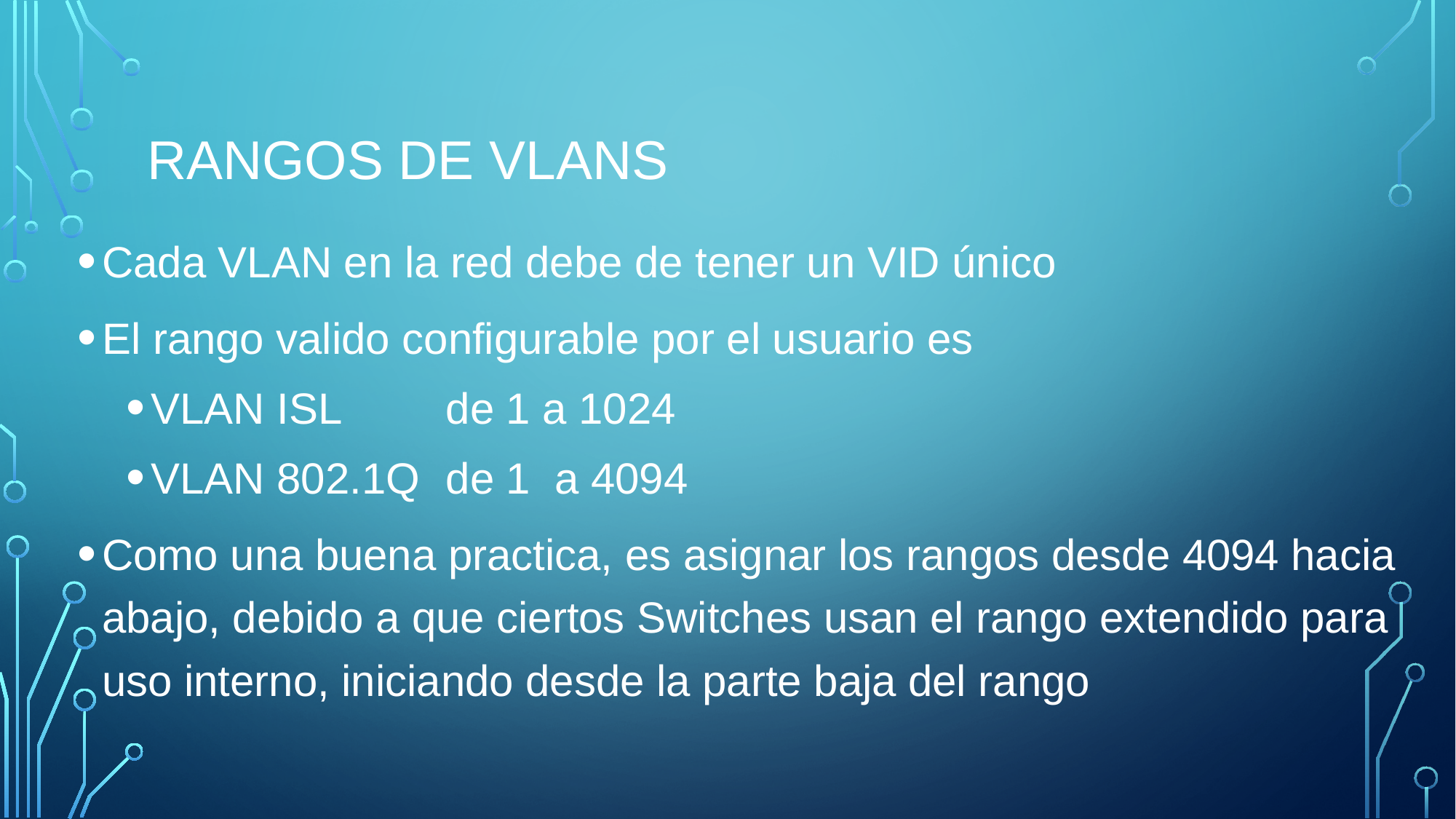

# Rangos de VLANs
Cada VLAN en la red debe de tener un VID único
El rango valido configurable por el usuario es
VLAN ISL 			de 1 a 1024
VLAN 802.1Q 		de 1  a 4094
Como una buena practica, es asignar los rangos desde 4094 hacia abajo, debido a que ciertos Switches usan el rango extendido para uso interno, iniciando desde la parte baja del rango